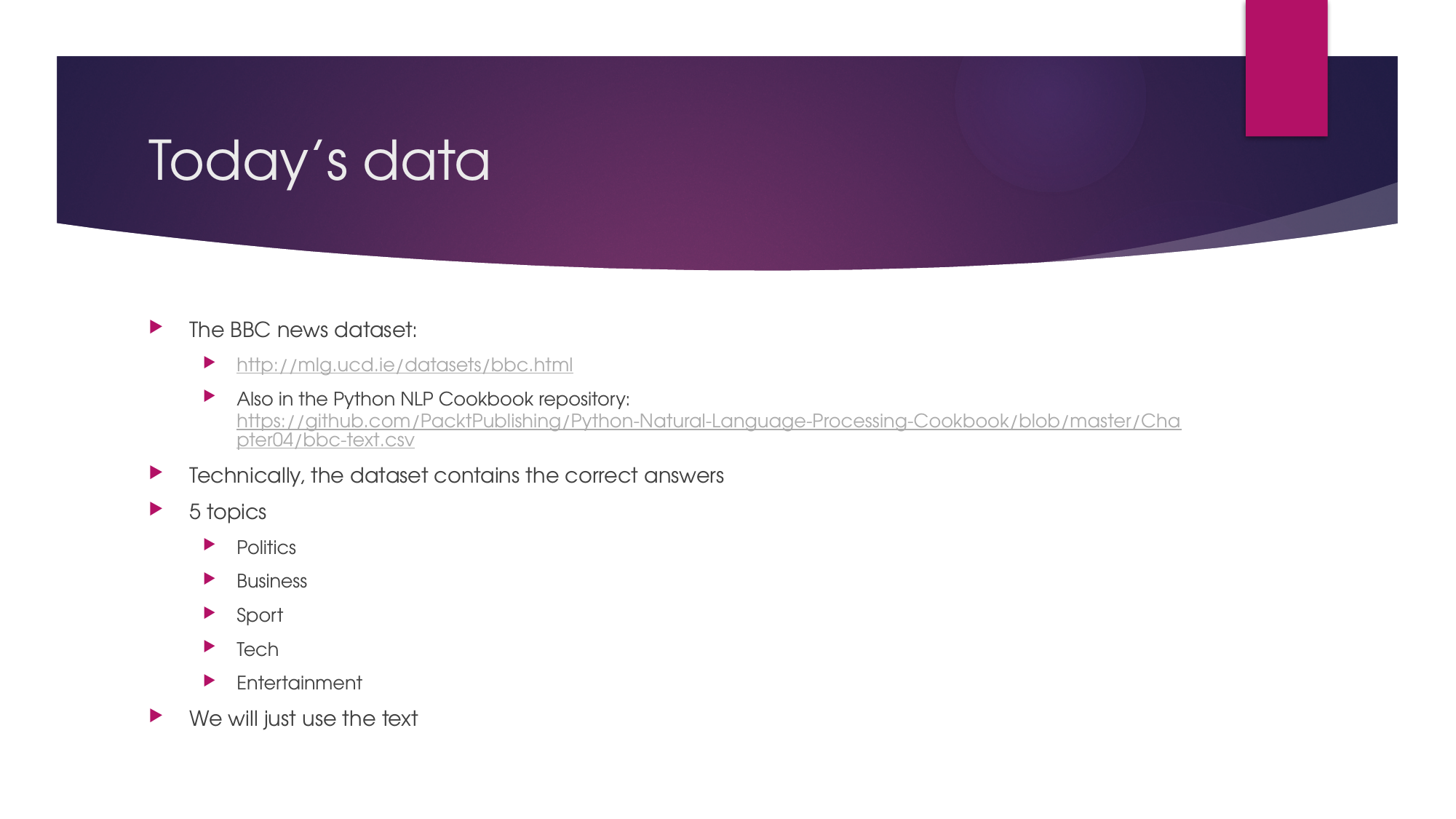

# Today’s data
The BBC news dataset:
http://mlg.ucd.ie/datasets/bbc.html
Also in the Python NLP Cookbook repository: https://github.com/PacktPublishing/Python-Natural-Language-Processing-Cookbook/blob/master/Chapter04/bbc-text.csv
Technically, the dataset contains the correct answers
5 topics
Politics
Business
Sport
Tech
Entertainment
We will just use the text